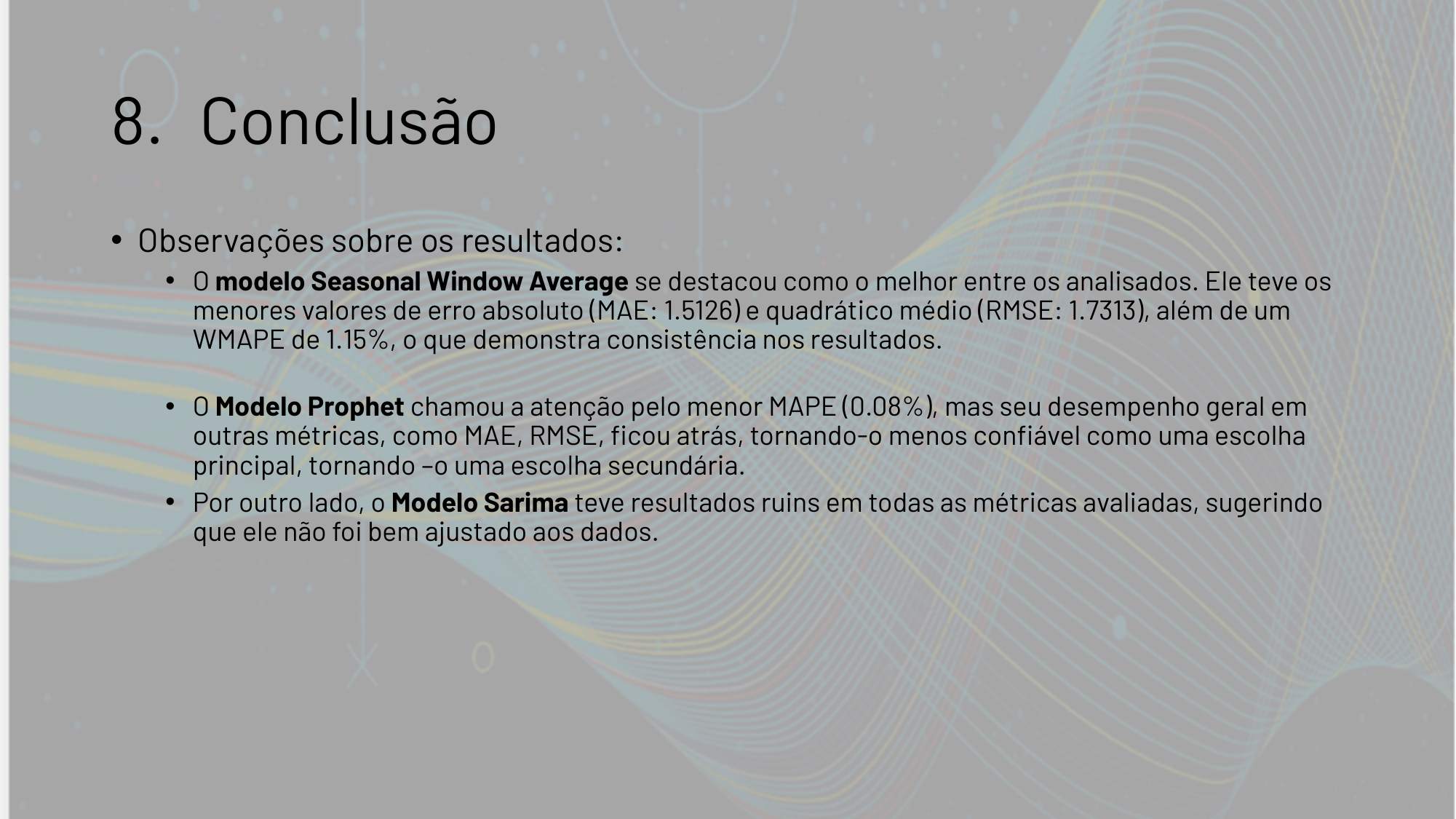

# Conclusão
Observações sobre os resultados:
O modelo Seasonal Window Average se destacou como o melhor entre os analisados. Ele teve os menores valores de erro absoluto (MAE: 1.5126) e quadrático médio (RMSE: 1.7313), além de um WMAPE de 1.15%, o que demonstra consistência nos resultados.
O Modelo Prophet chamou a atenção pelo menor MAPE (0.08%), mas seu desempenho geral em outras métricas, como MAE, RMSE, ficou atrás, tornando-o menos confiável como uma escolha principal, tornando –o uma escolha secundária.
Por outro lado, o Modelo Sarima teve resultados ruins em todas as métricas avaliadas, sugerindo que ele não foi bem ajustado aos dados.